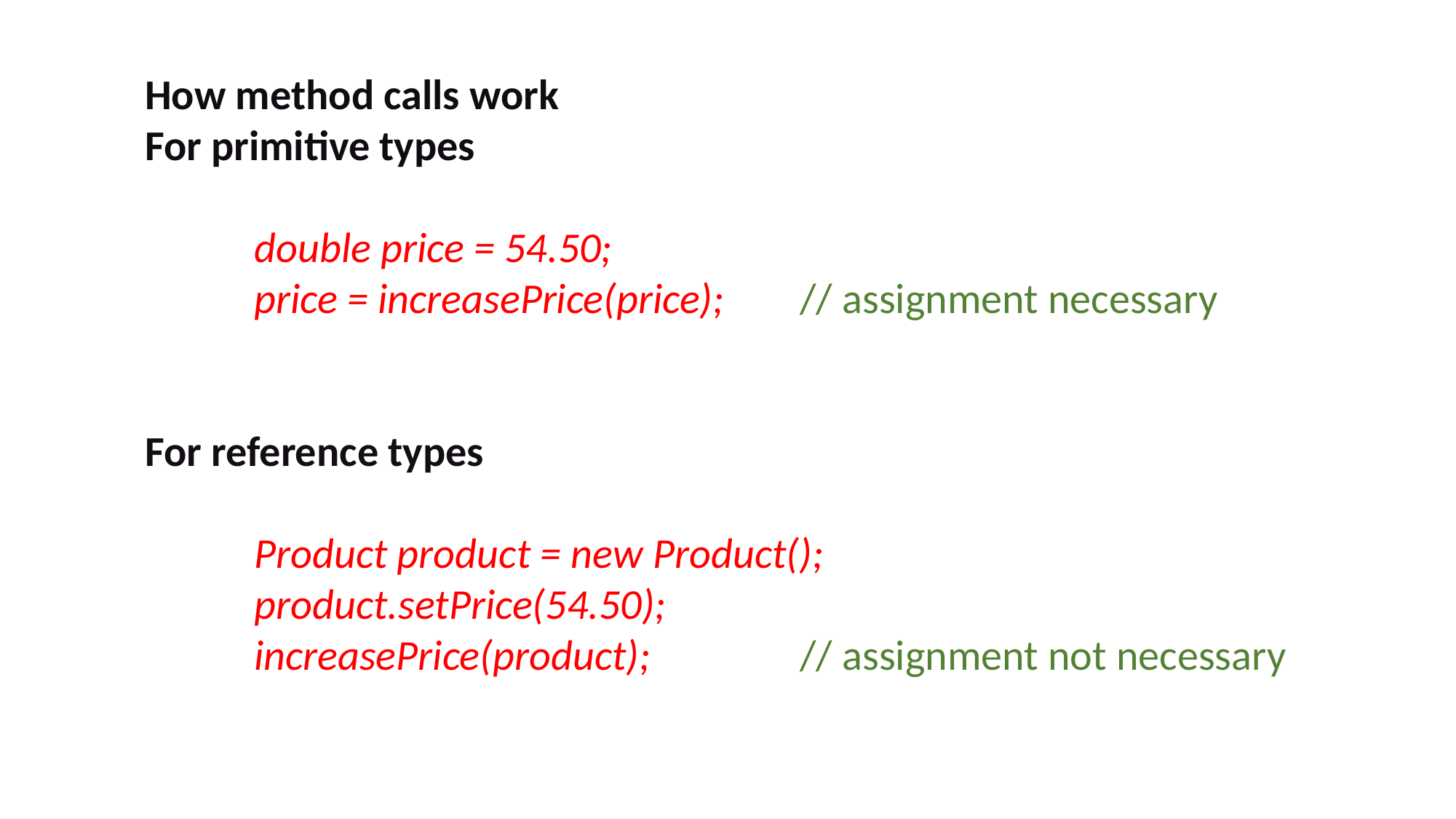

How method calls work
For primitive types

	double price = 54.50;
	price = increasePrice(price);	// assignment necessary

For reference types

	Product product = new Product();
	product.setPrice(54.50);
	increasePrice(product);		// assignment not necessary